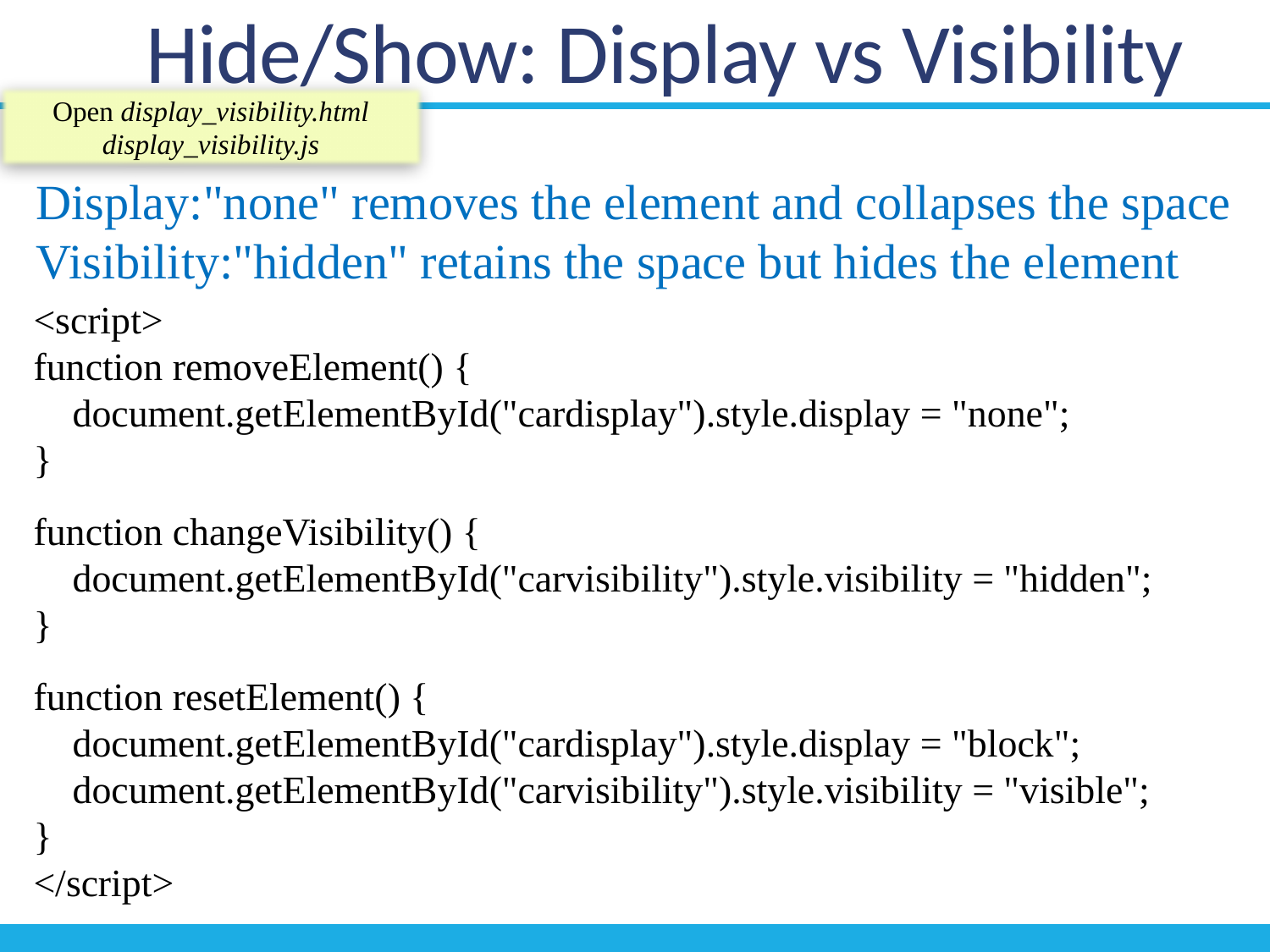

Hide/Show: Display vs Visibility
Open display_visibility.html
display_visibility.js
Display:"none" removes the element and collapses the space
Visibility:"hidden" retains the space but hides the element
<script>
function removeElement() {
    document.getElementById("cardisplay").style.display = "none";
}

function changeVisibility() {
    document.getElementById("carvisibility").style.visibility = "hidden";
}

function resetElement() {
    document.getElementById("cardisplay").style.display = "block";
    document.getElementById("carvisibility").style.visibility = "visible";
}
</script>
8